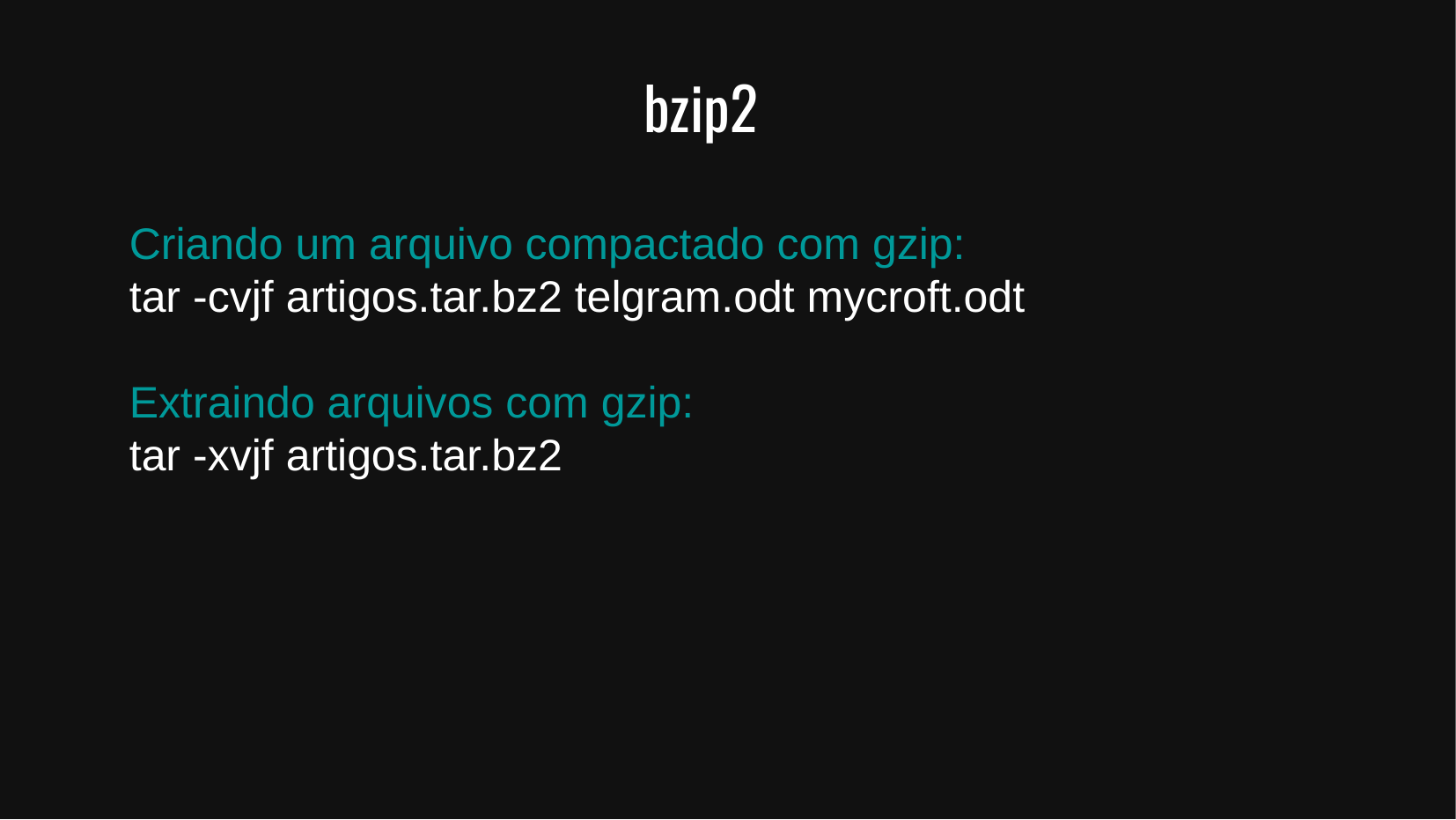

bzip2
Criando um arquivo compactado com gzip:
tar -cvjf artigos.tar.bz2 telgram.odt mycroft.odt

Extraindo arquivos com gzip:
tar -xvjf artigos.tar.bz2